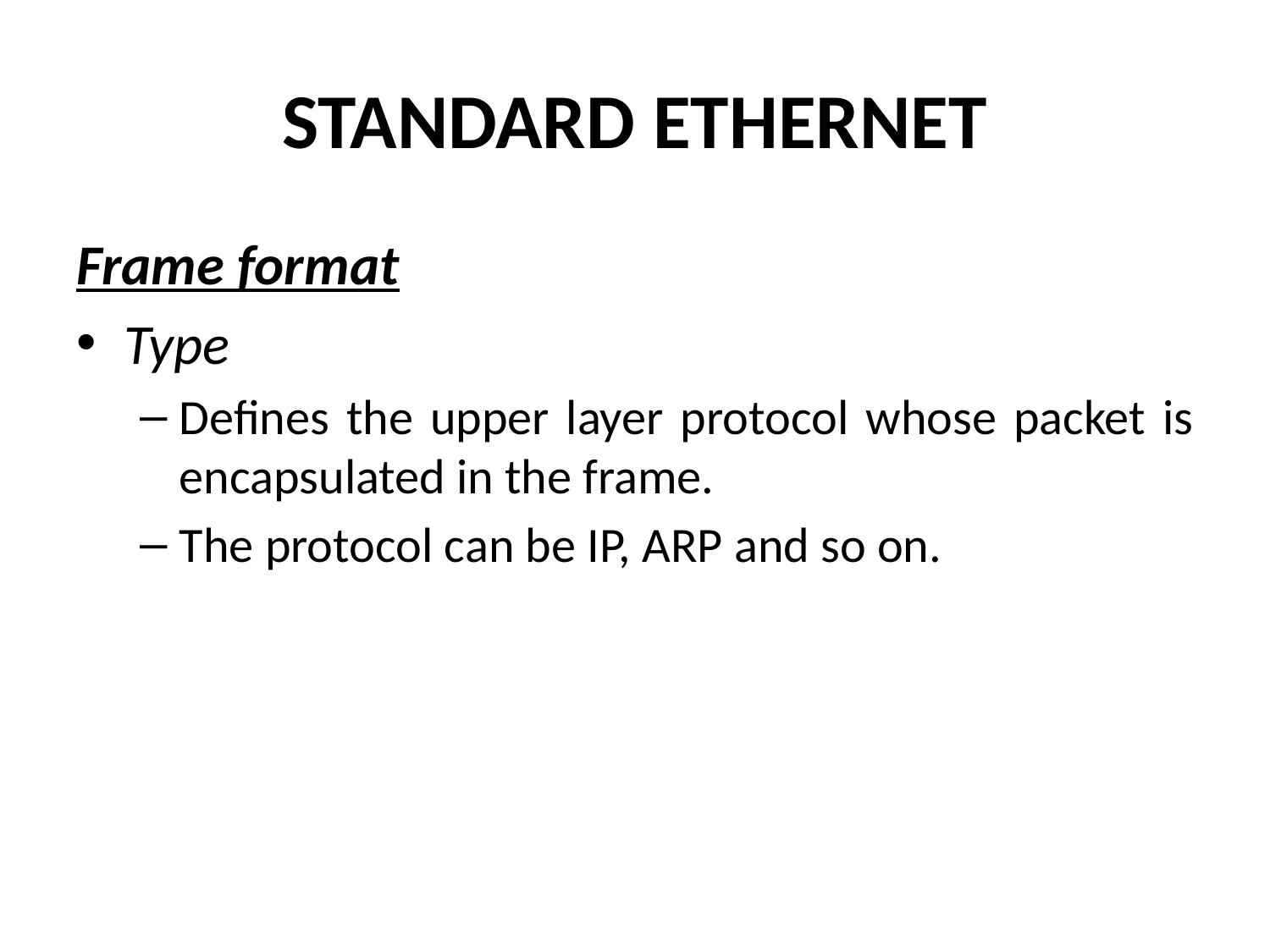

# STANDARD ETHERNET
Frame format
Type
Defines the upper layer protocol whose packet is encapsulated in the frame.
The protocol can be IP, ARP and so on.